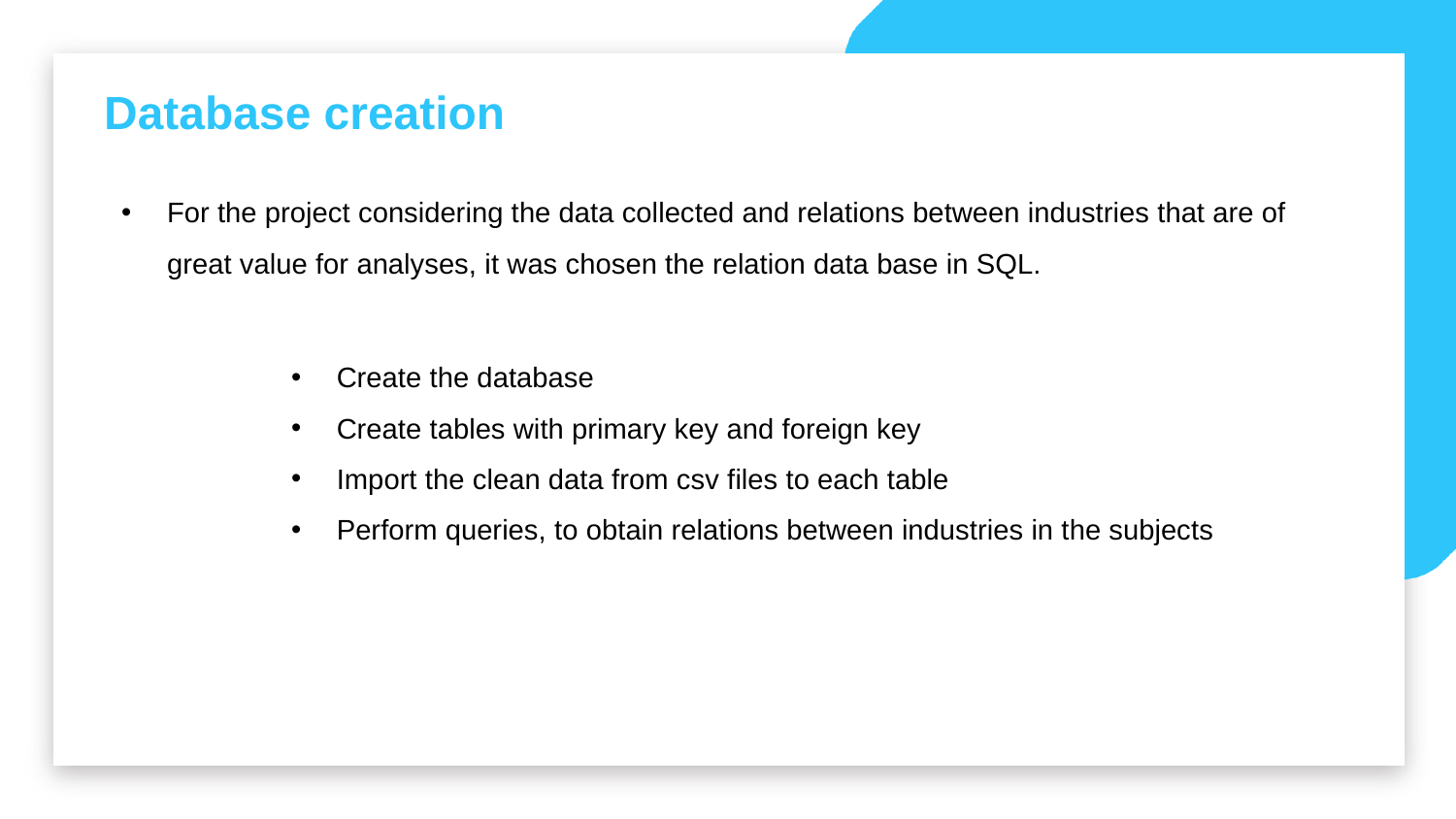

Database creation
For the project considering the data collected and relations between industries that are of great value for analyses, it was chosen the relation data base in SQL.

Create the database
Create tables with primary key and foreign key
Import the clean data from csv files to each table
Perform queries, to obtain relations between industries in the subjects